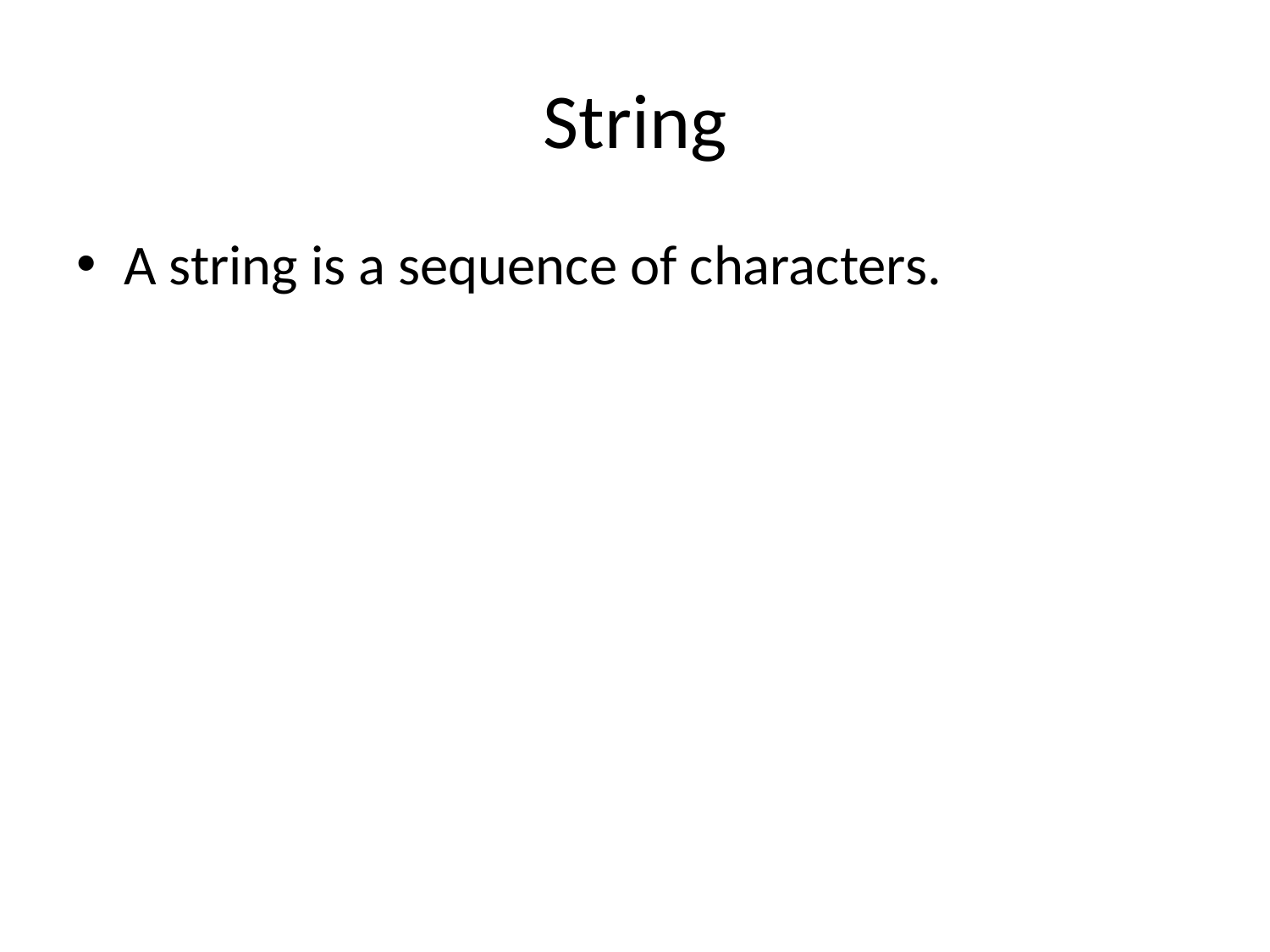

# String
A string is a sequence of characters.